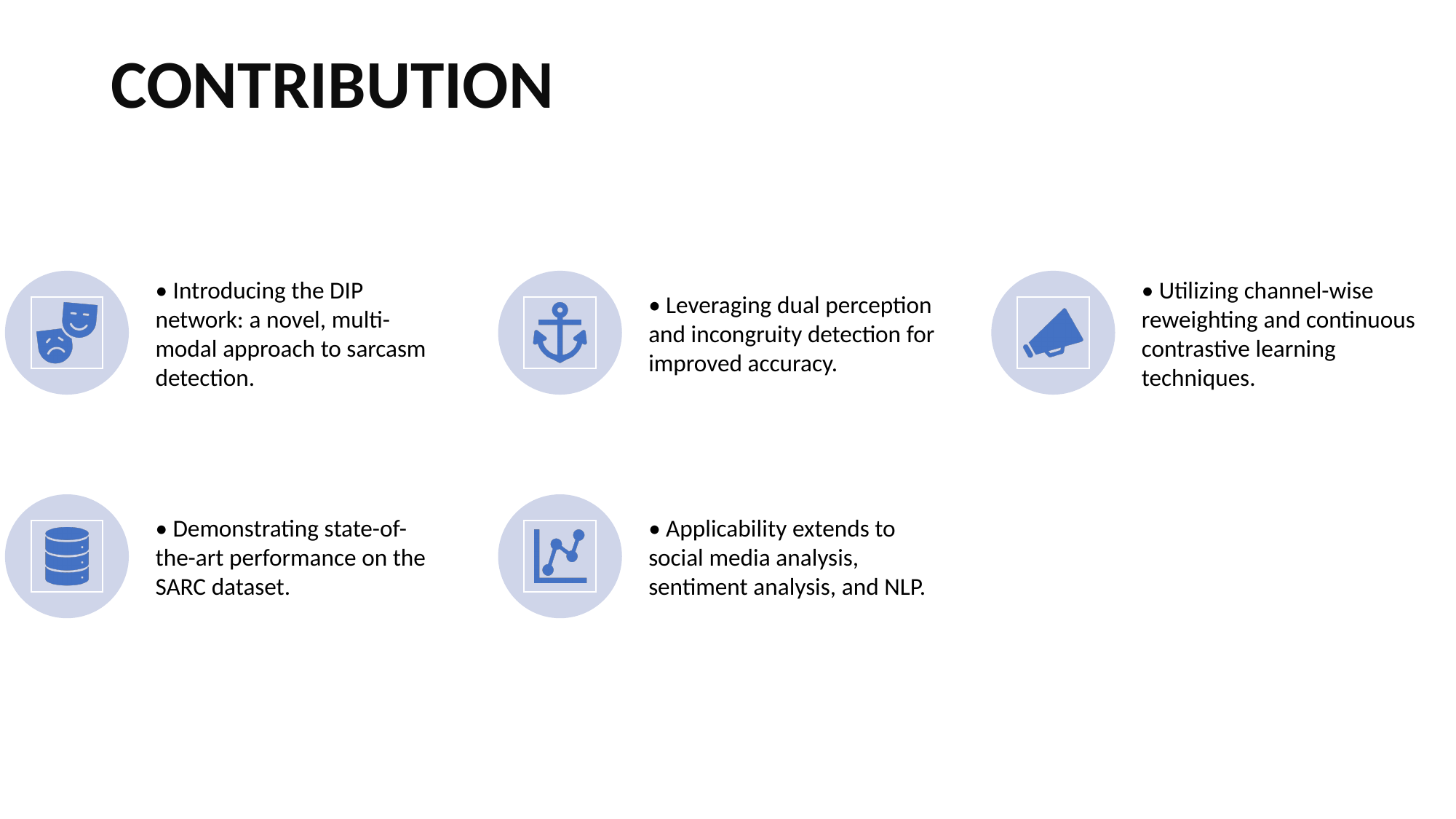

# Contribution
• Introducing the DIP network: a novel, multi-modal approach to sarcasm detection.
• Leveraging dual perception and incongruity detection for improved accuracy.
• Utilizing channel-wise reweighting and continuous contrastive learning techniques.
• Demonstrating state-of-the-art performance on the SARC dataset.
• Applicability extends to social media analysis, sentiment analysis, and NLP.